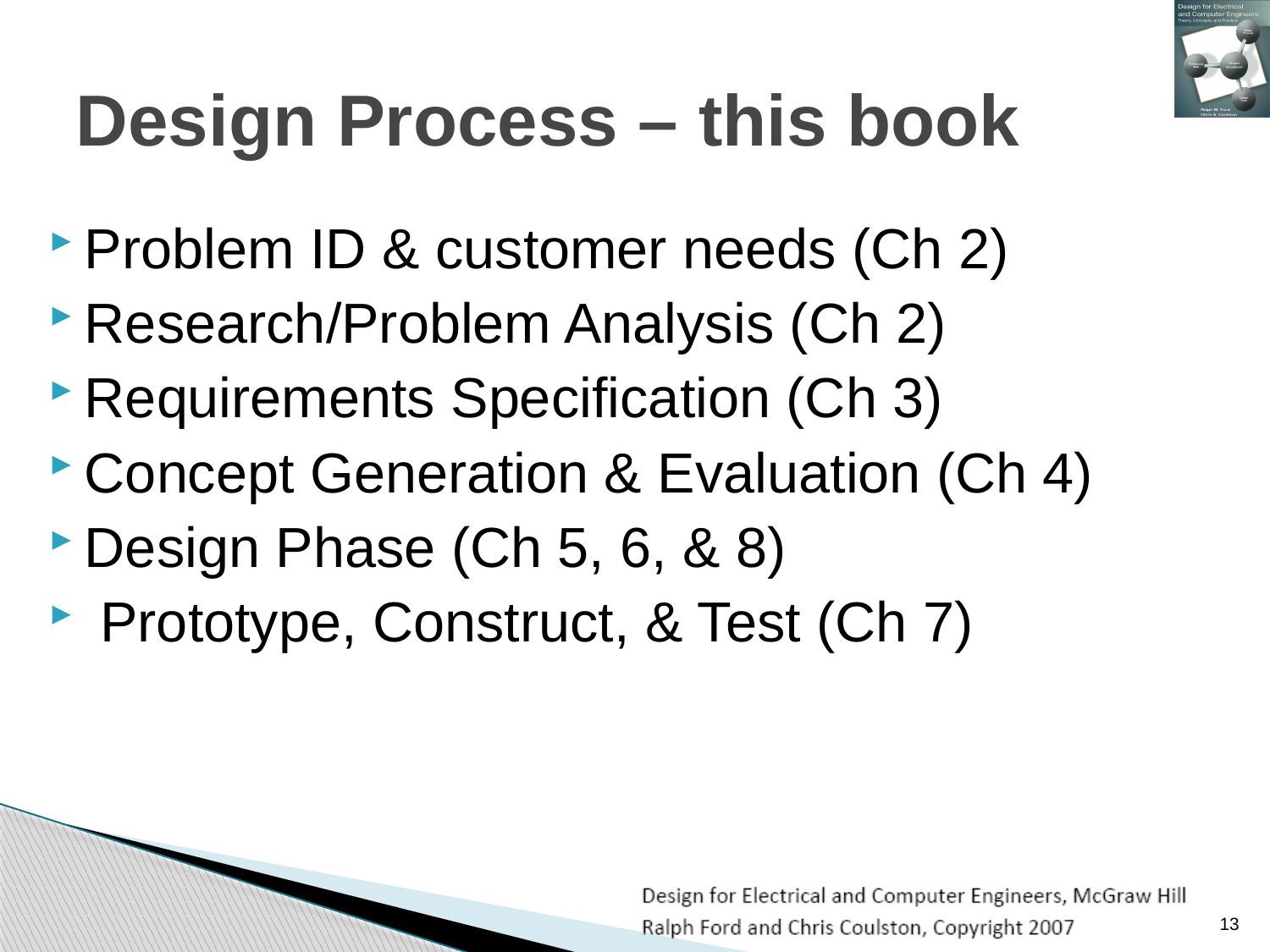

# Design Process – this book
Problem ID & customer needs (Ch 2)
Research/Problem Analysis (Ch 2)
Requirements Specification (Ch 3)
Concept Generation & Evaluation (Ch 4)
Design Phase (Ch 5, 6, & 8)
 Prototype, Construct, & Test (Ch 7)

13